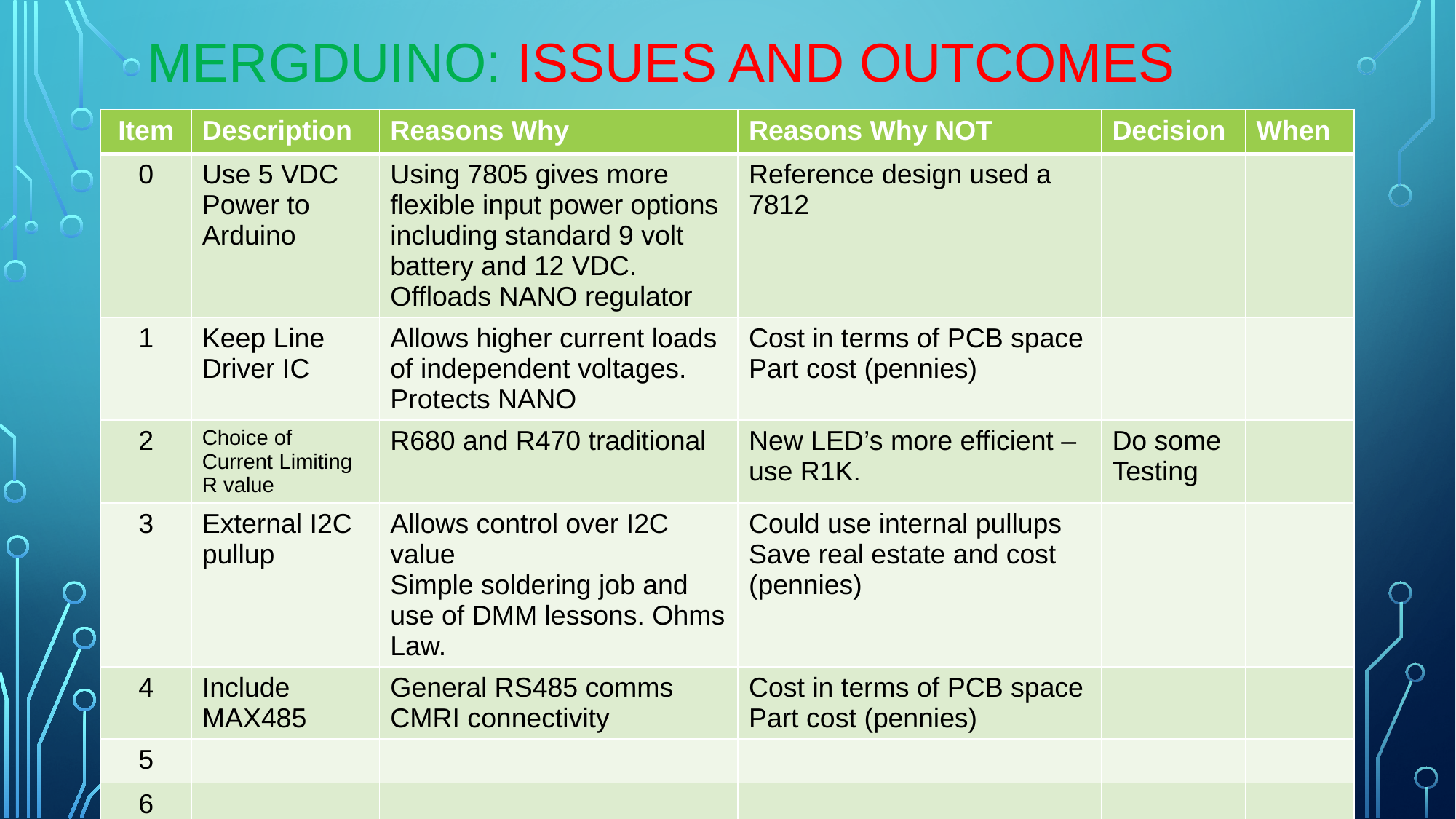

# MERGduino: issues and outcomes
| Item | Description | Reasons Why | Reasons Why NOT | Decision | When |
| --- | --- | --- | --- | --- | --- |
| 0 | Use 5 VDC Power to Arduino | Using 7805 gives more flexible input power options including standard 9 volt battery and 12 VDC. Offloads NANO regulator | Reference design used a 7812 |  |  |
| 1 | Keep Line Driver IC | Allows higher current loads of independent voltages. Protects NANO | Cost in terms of PCB space Part cost (pennies) |  |  |
| 2 | Choice of Current Limiting R value | R680 and R470 traditional | New LED’s more efficient – use R1K. | Do some Testing |  |
| 3 | External I2C pullup | Allows control over I2C value Simple soldering job and use of DMM lessons. Ohms Law. | Could use internal pullups Save real estate and cost (pennies) |  |  |
| 4 | Include MAX485 | General RS485 comms CMRI connectivity | Cost in terms of PCB space Part cost (pennies) |  |  |
| 5 |  |  |  |  |  |
| 6 |  |  |  |  |  |